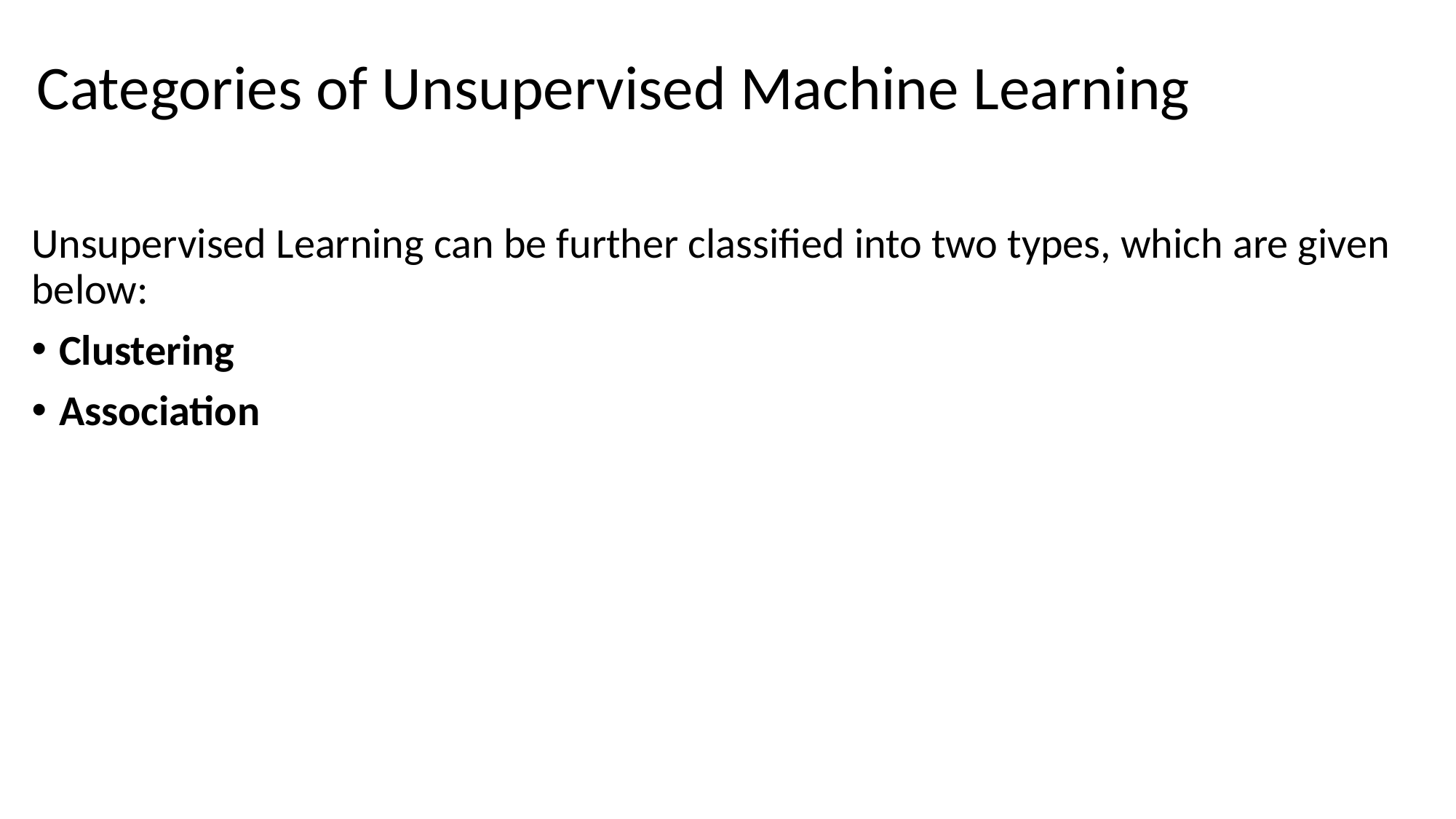

# Categories of Unsupervised Machine Learning
Unsupervised Learning can be further classified into two types, which are given below:
Clustering
Association